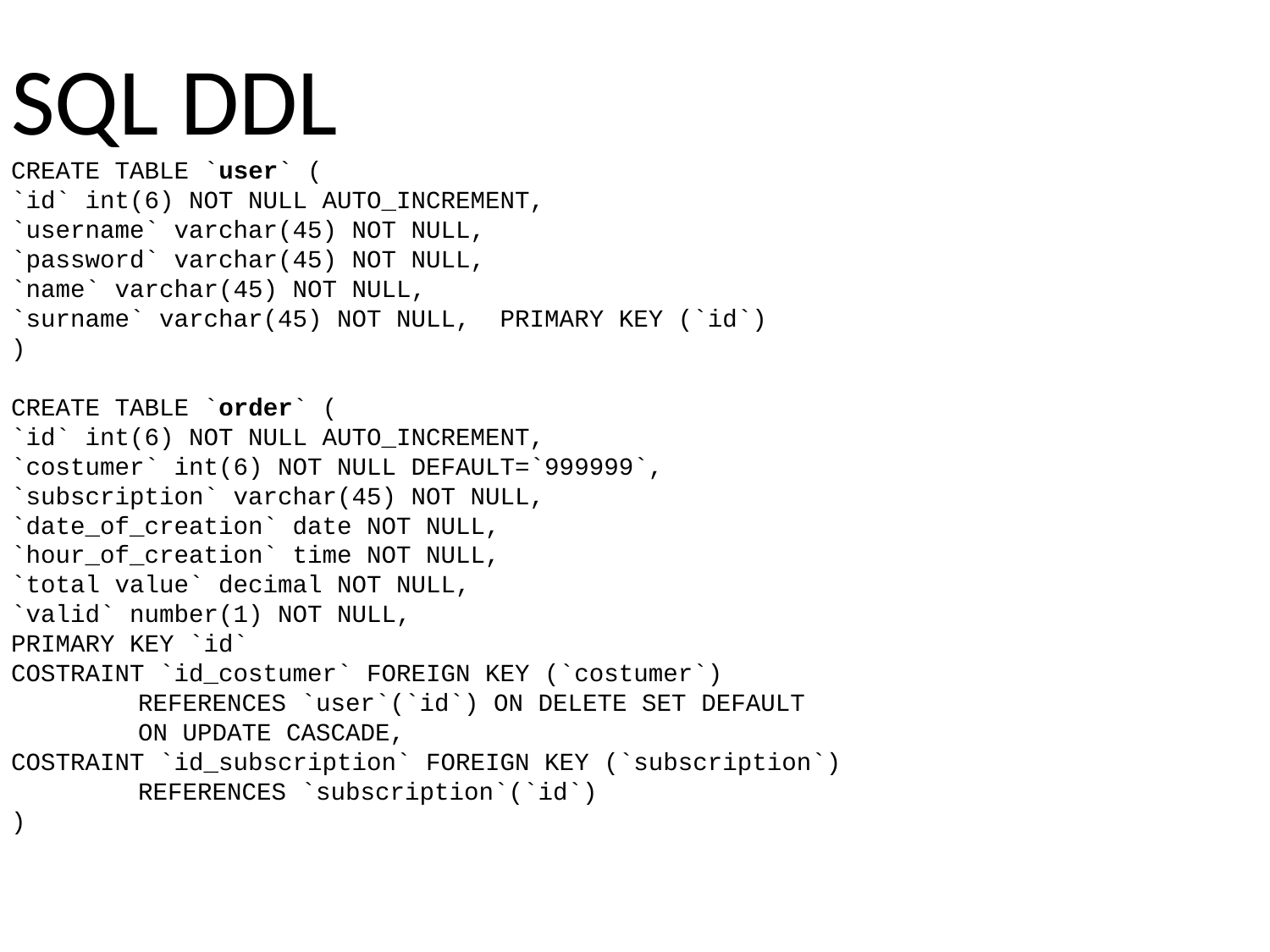

SQL DDL
CREATE TABLE `user` (
`id` int(6) NOT NULL AUTO_INCREMENT,
`username` varchar(45) NOT NULL,
`password` varchar(45) NOT NULL,
`name` varchar(45) NOT NULL,
`surname` varchar(45) NOT NULL,  PRIMARY KEY (`id`)
)

CREATE TABLE `order` (
`id` int(6) NOT NULL AUTO_INCREMENT,
`costumer` int(6) NOT NULL DEFAULT=`999999`,
`subscription` varchar(45) NOT NULL,
`date_of_creation` date NOT NULL,
`hour_of_creation` time NOT NULL,
`total value` decimal NOT NULL,
`valid` number(1) NOT NULL,
PRIMARY KEY `id`
COSTRAINT `id_costumer` FOREIGN KEY (`costumer`)
	REFERENCES `user`(`id`) ON DELETE SET DEFAULT
	ON UPDATE CASCADE,
COSTRAINT `id_subscription` FOREIGN KEY (`subscription`)
	REFERENCES `subscription`(`id`)
)